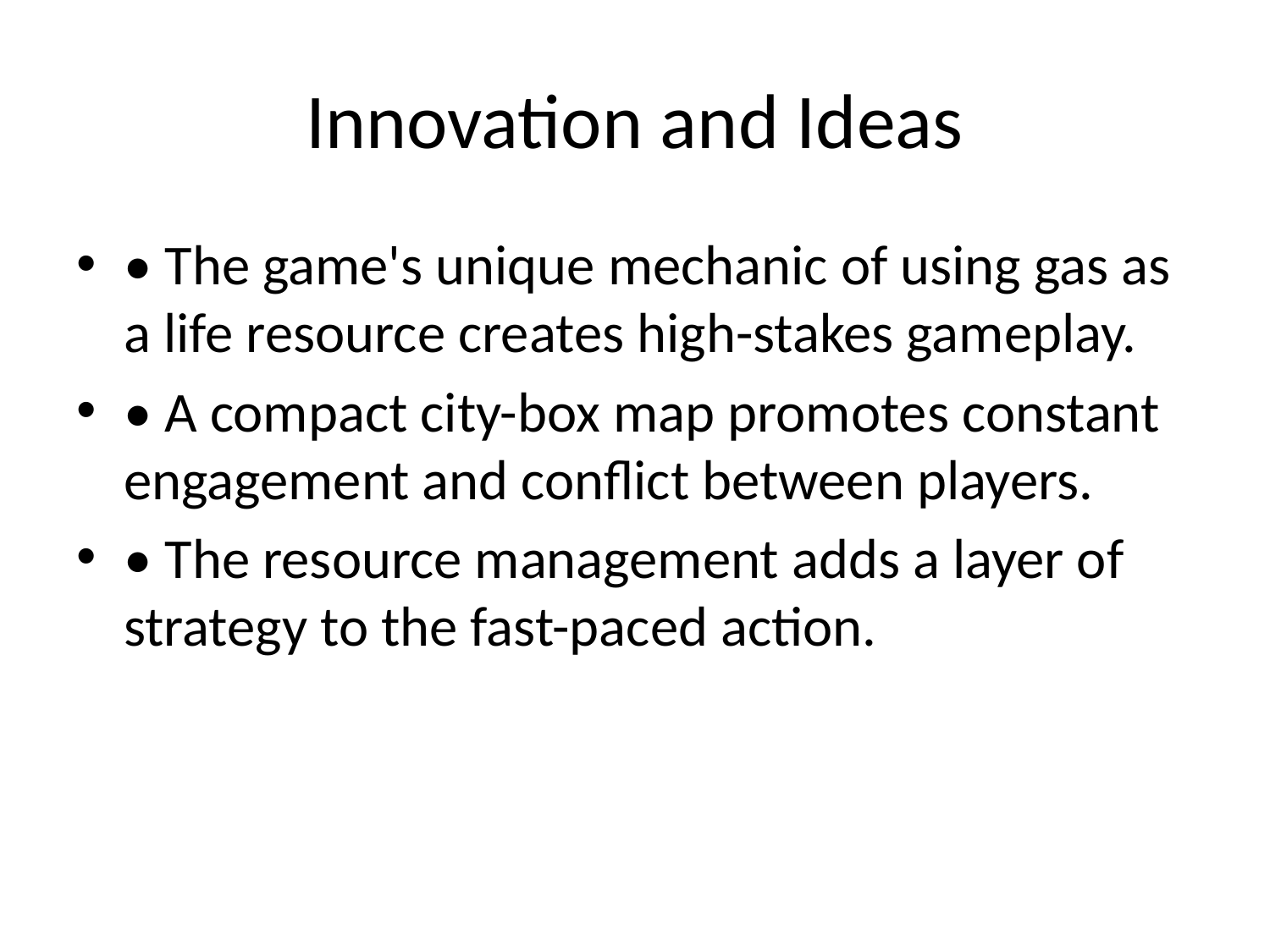

# Innovation and Ideas
• The game's unique mechanic of using gas as a life resource creates high-stakes gameplay.
• A compact city-box map promotes constant engagement and conflict between players.
• The resource management adds a layer of strategy to the fast-paced action.